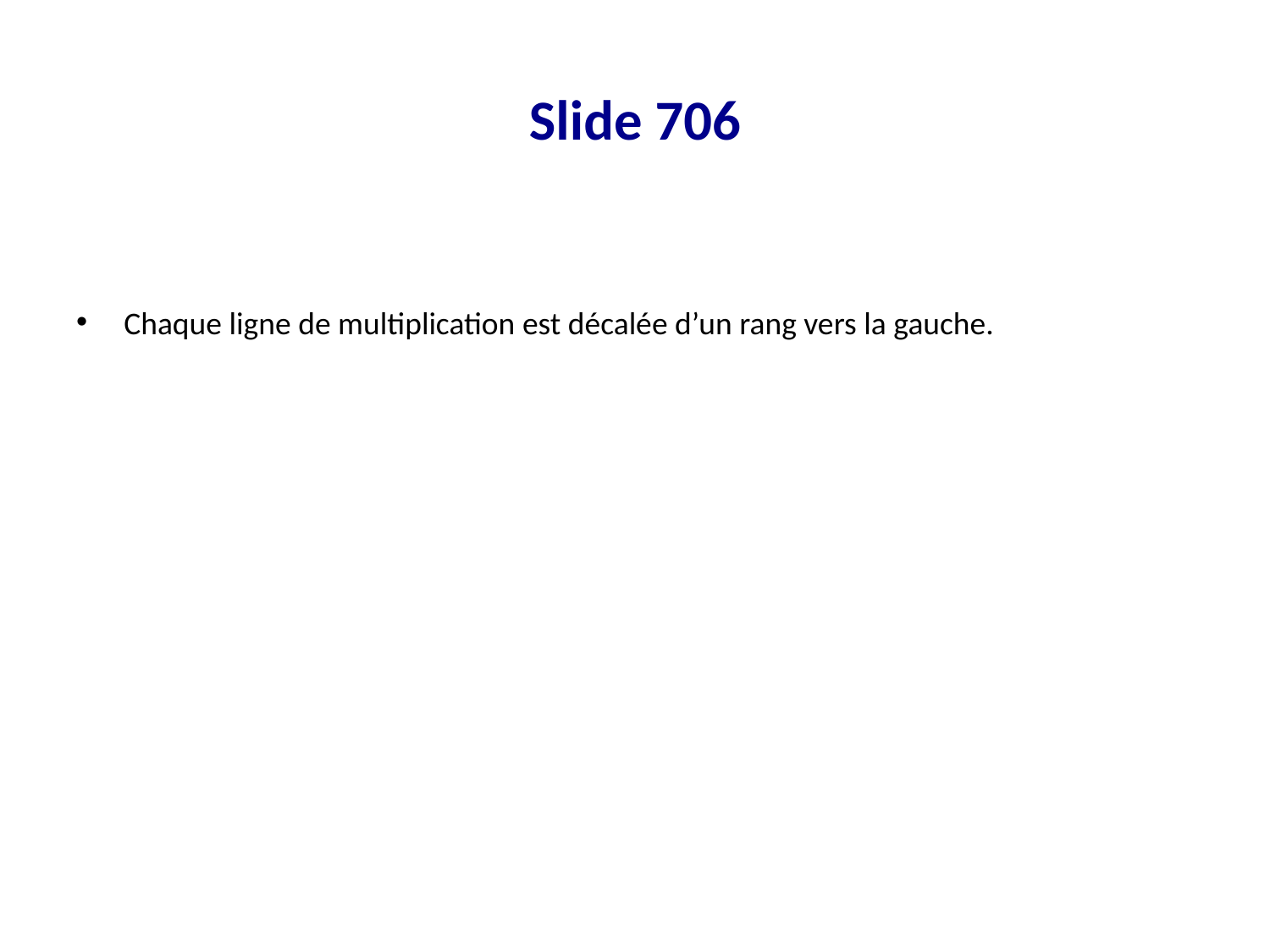

# Slide 706

Chaque ligne de multiplication est décalée d’un rang vers la gauche.